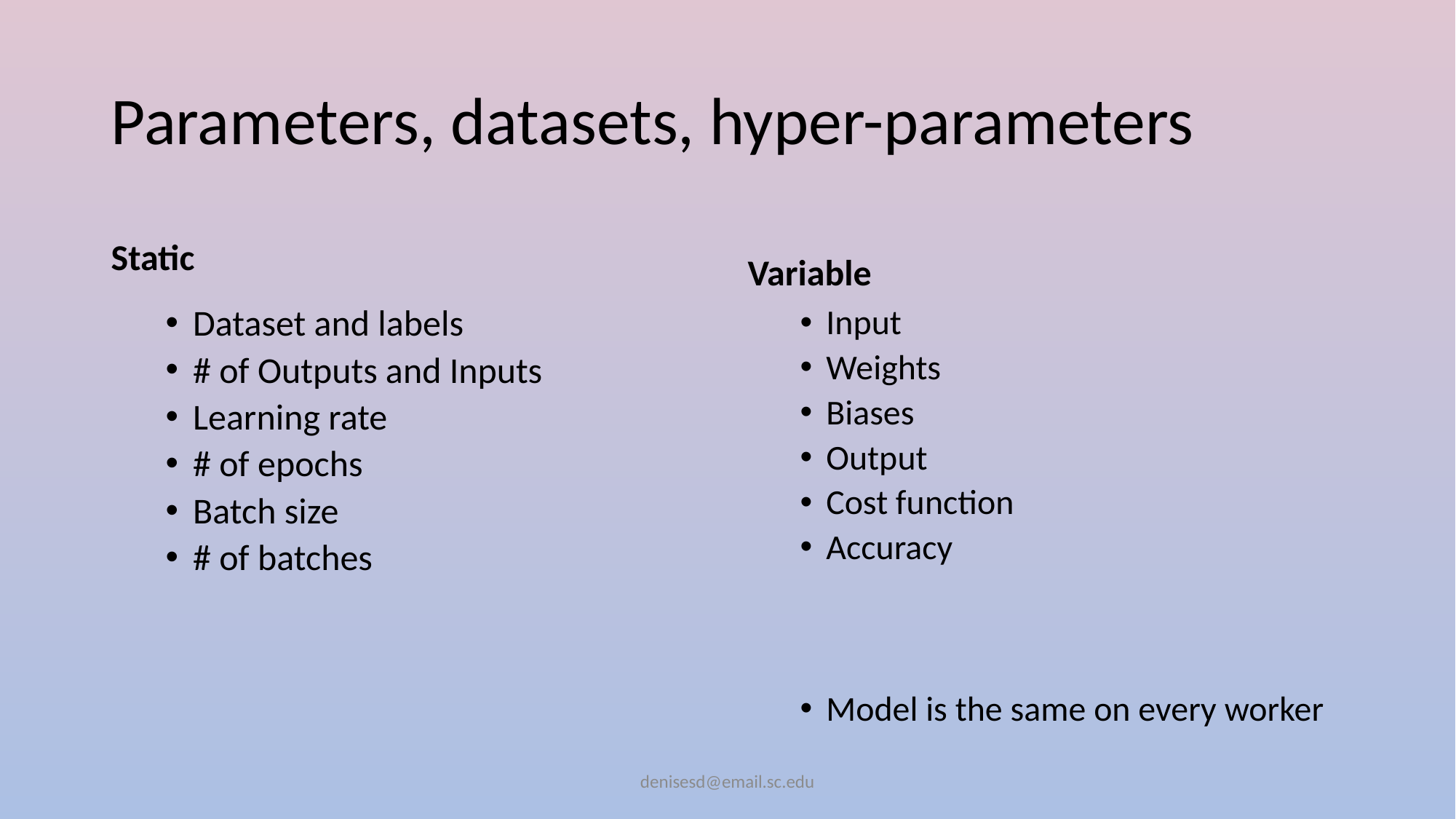

# Parameters, datasets, hyper-parameters
Static

Variable
Dataset and labels
# of Outputs and Inputs
Learning rate
# of epochs
Batch size
# of batches
Input
Weights
Biases
Output
Cost function
Accuracy

Model is the same on every worker

denisesd@email.sc.edu